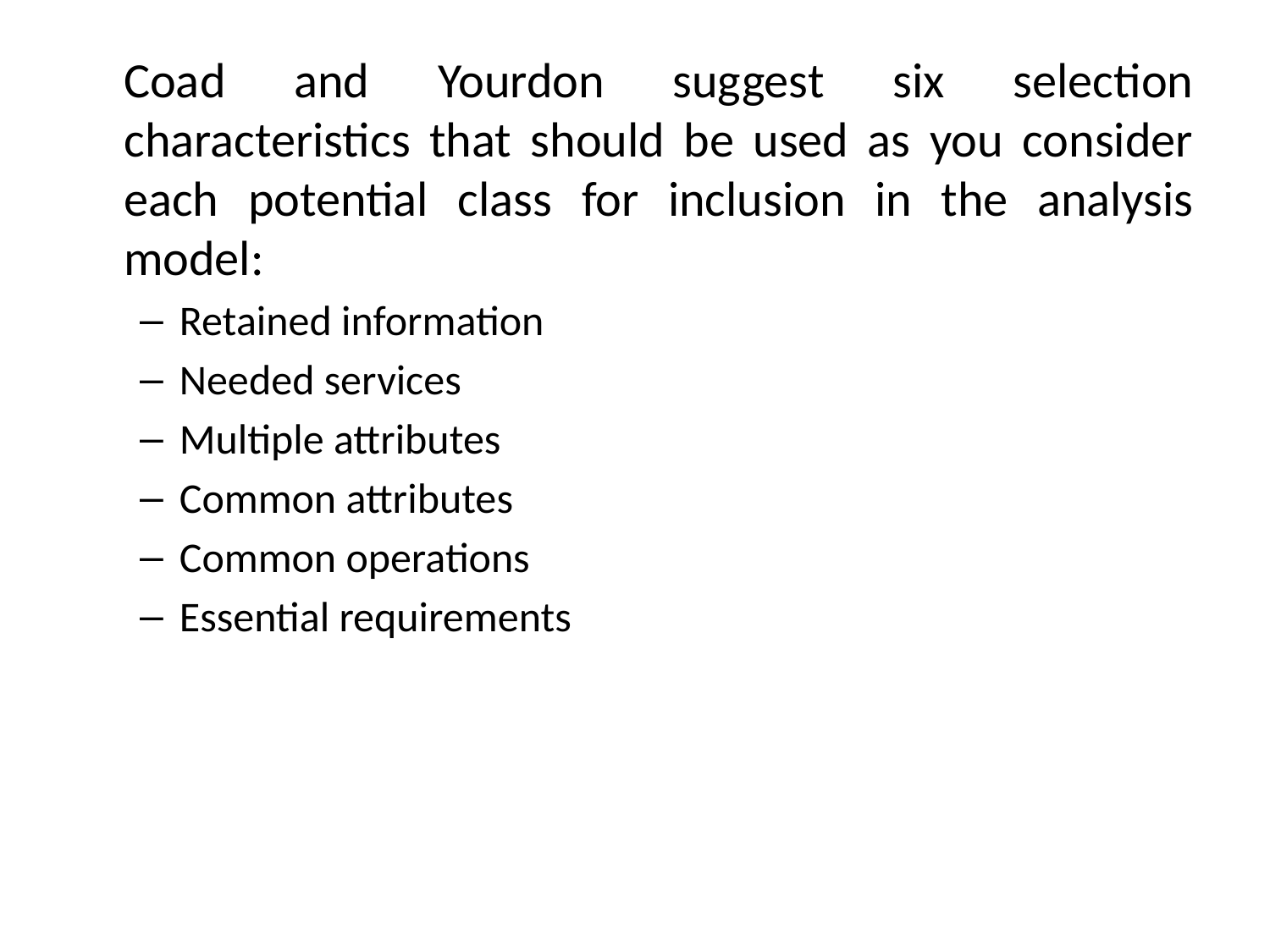

Coad and Yourdon suggest six selection characteristics that should be used as you consider each potential class for inclusion in the analysis model:
Retained information
Needed services
Multiple attributes
Common attributes
Common operations
Essential requirements